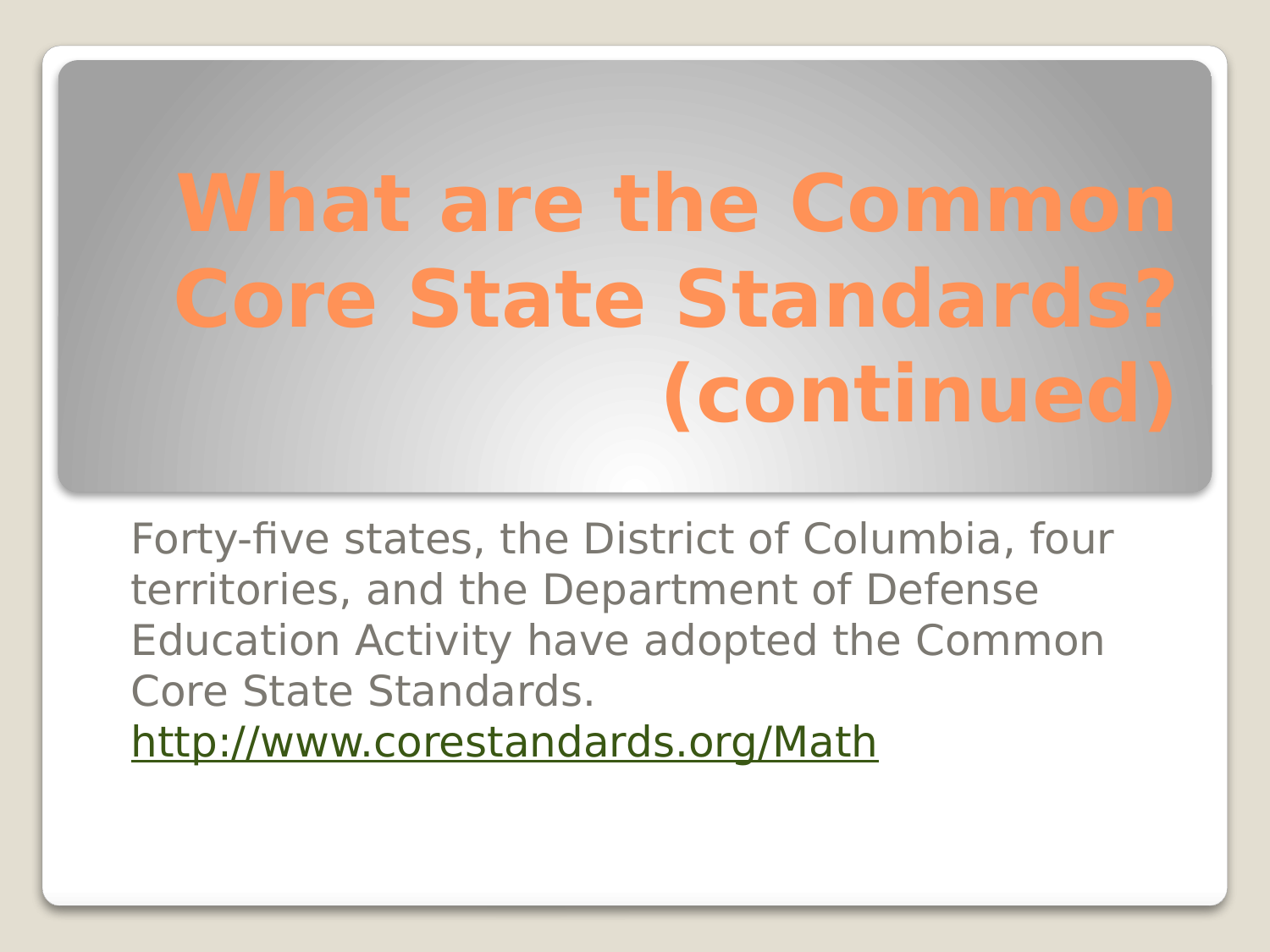

# What are the Common Core State Standards? (continued)
Forty-five states, the District of Columbia, four territories, and the Department of Defense Education Activity have adopted the Common Core State Standards.
http://www.corestandards.org/Math